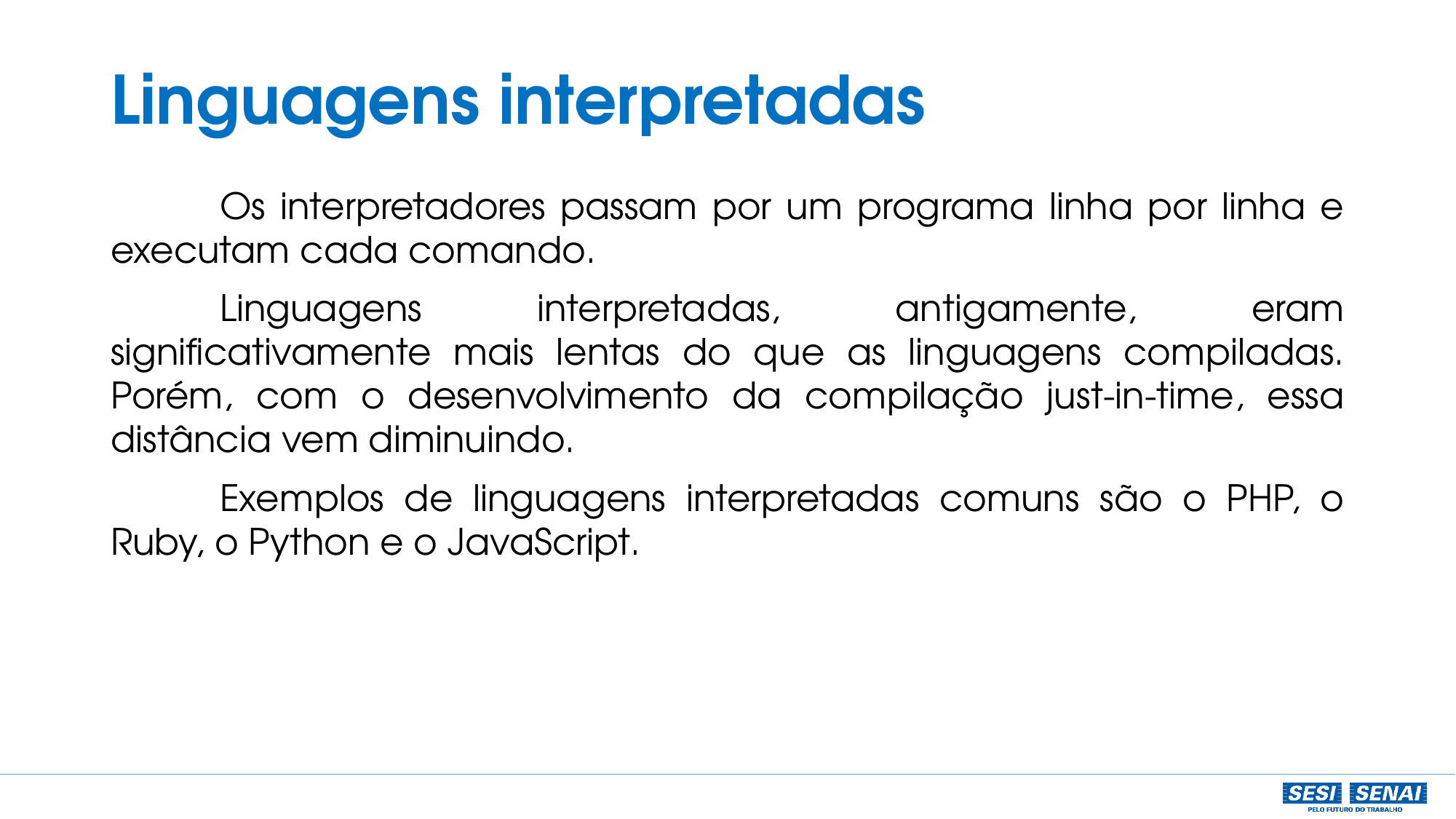

# Linguagens interpretadas
	Os interpretadores passam por um programa linha por linha e executam cada comando.
	Linguagens interpretadas, antigamente, eram significativamente mais lentas do que as linguagens compiladas. Porém, com o desenvolvimento da compilação just-in-time, essa distância vem diminuindo.
	Exemplos de linguagens interpretadas comuns são o PHP, o Ruby, o Python e o JavaScript.